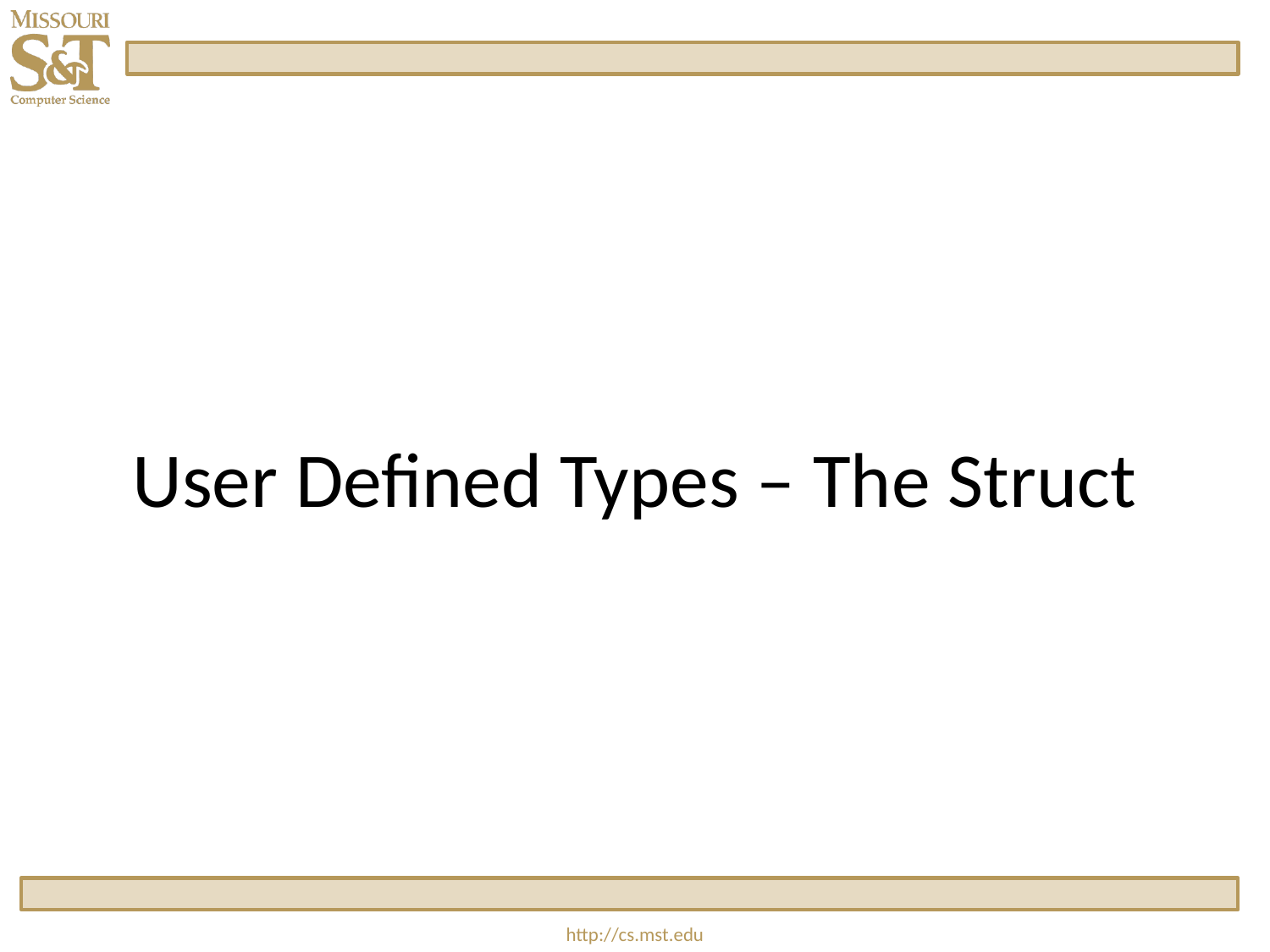

# User Defined Types – The Struct